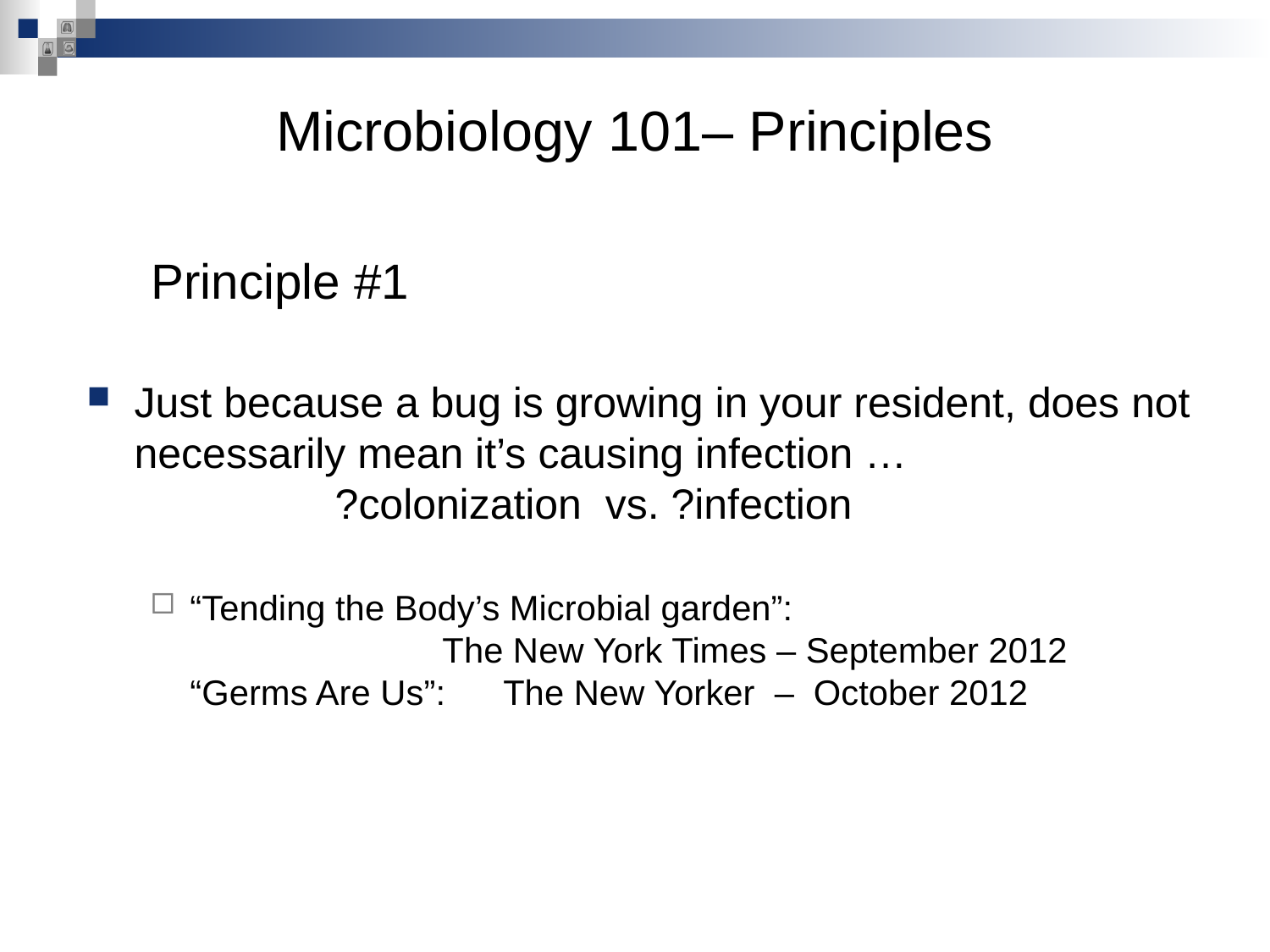

# Microbiology 101– Principles
Principle #1
Just because a bug is growing in your resident, does not necessarily mean it’s causing infection …
                 ?colonization  vs. ?infection
“Tending the Body’s Microbial garden”:
                          The New York Times – September 2012
“Germs Are Us”:      The New Yorker  –  October 2012